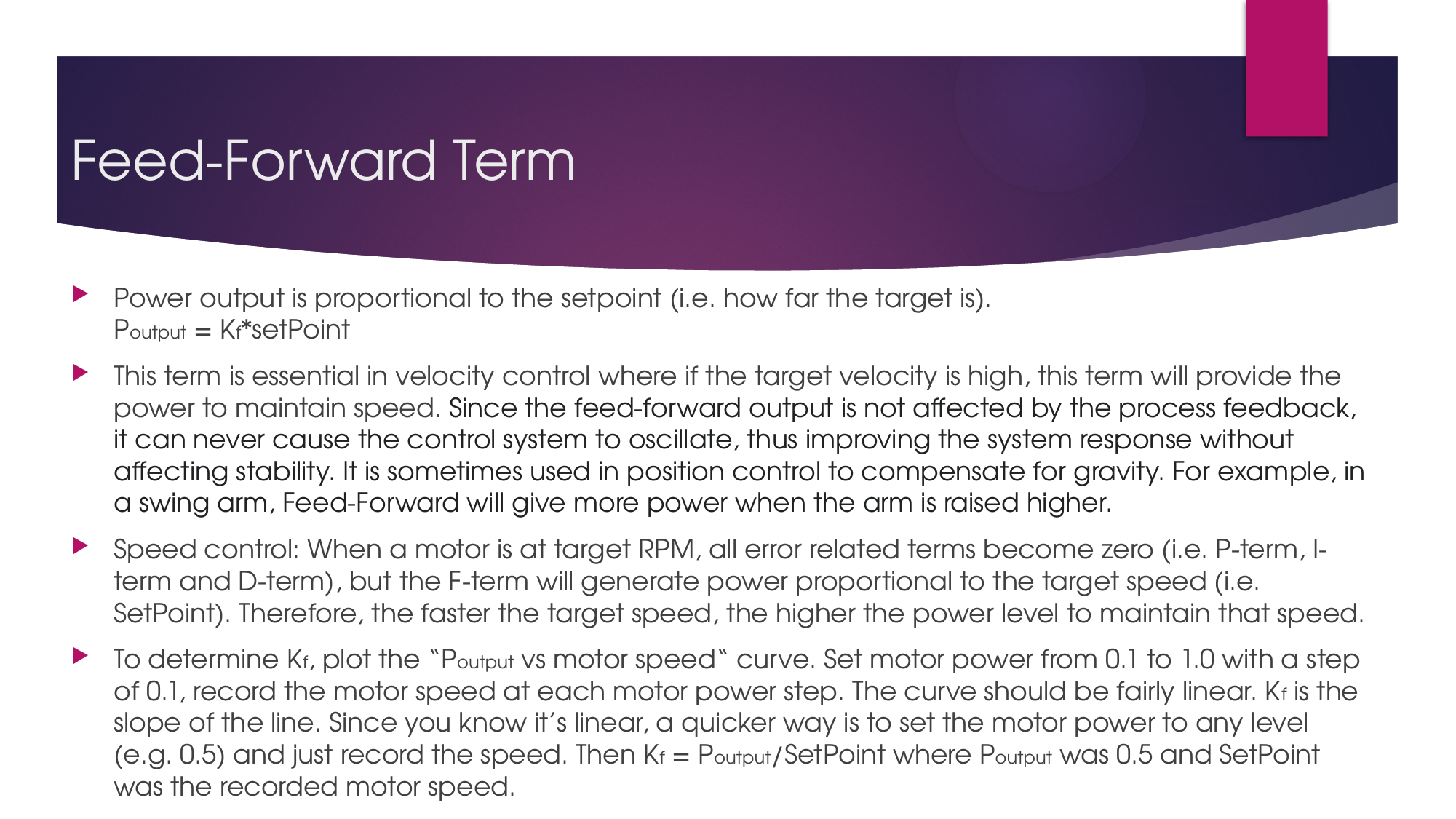

# Feed-Forward Term
Power output is proportional to the setpoint (i.e. how far the target is).
Poutput = Kf*setPoint
This term is essential in velocity control where if the target velocity is high, this term will provide the power to maintain speed. Since the feed-forward output is not affected by the process feedback, it can never cause the control system to oscillate, thus improving the system response without affecting stability. It is sometimes used in position control to compensate for gravity. For example, in a swing arm, Feed-Forward will give more power when the arm is raised higher.
Speed control: When a motor is at target RPM, all error related terms become zero (i.e. P-term, I-term and D-term), but the F-term will generate power proportional to the target speed (i.e. SetPoint). Therefore, the faster the target speed, the higher the power level to maintain that speed.
To determine Kf, plot the “Poutput vs motor speed“ curve. Set motor power from 0.1 to 1.0 with a step of 0.1, record the motor speed at each motor power step. The curve should be fairly linear. Kf is the slope of the line. Since you know it’s linear, a quicker way is to set the motor power to any level (e.g. 0.5) and just record the speed. Then Kf = Poutput/SetPoint where Poutput was 0.5 and SetPoint was the recorded motor speed.